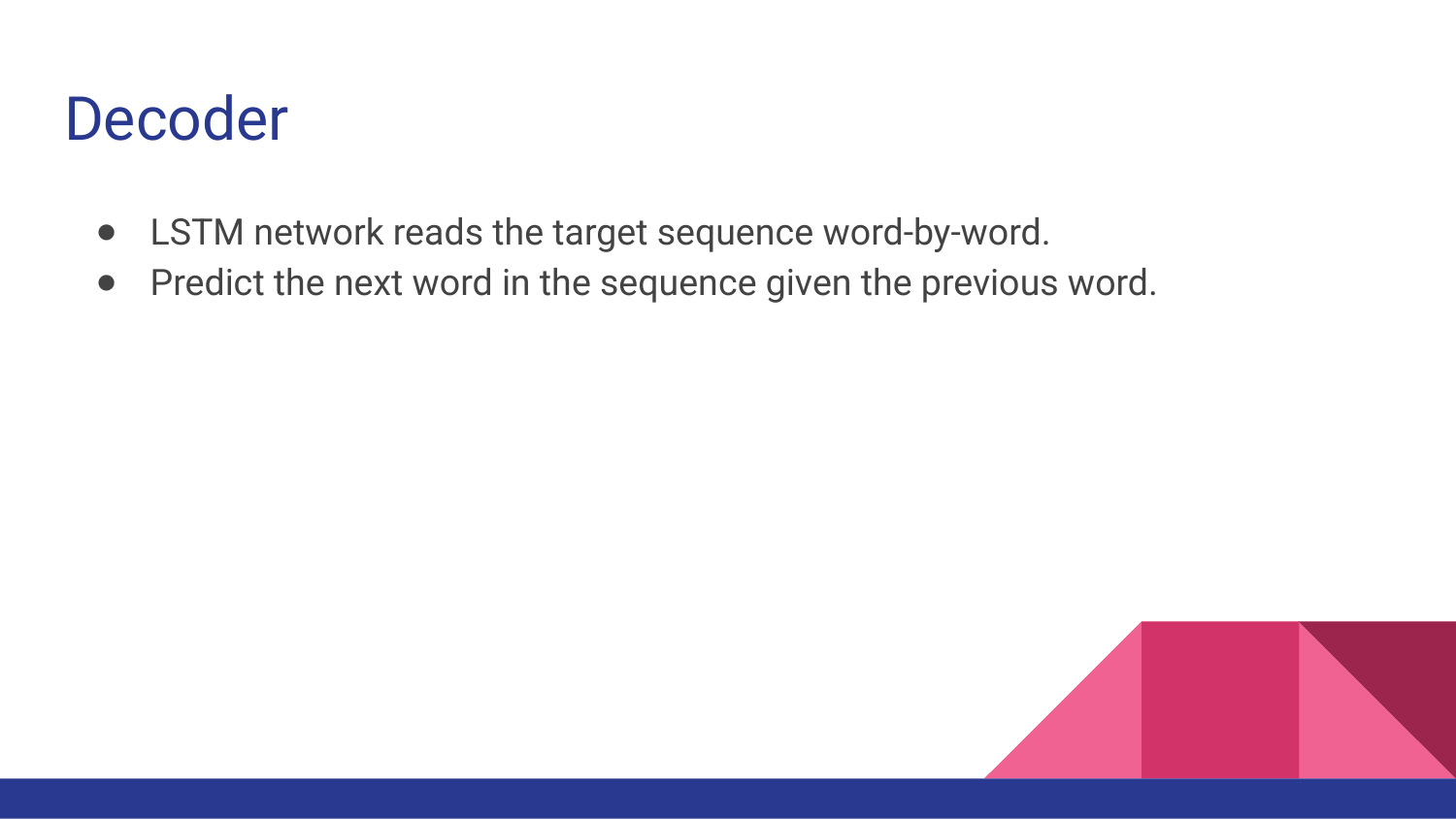

# Decoder
LSTM network reads the target sequence word-by-word.
Predict the next word in the sequence given the previous word.